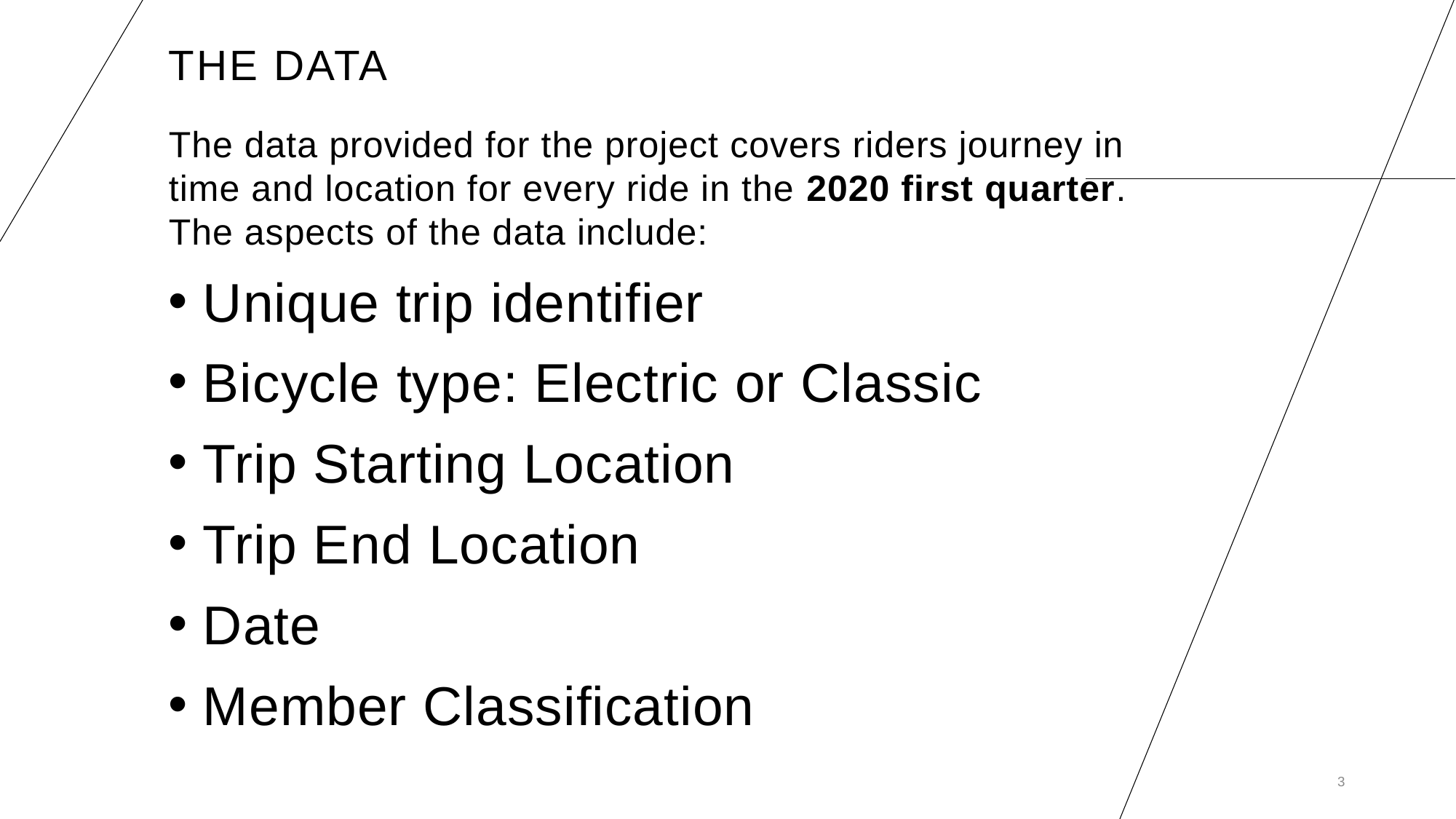

# The Data
The data provided for the project covers riders journey in time and location for every ride in the 2020 first quarter. The aspects of the data include:
Unique trip identifier
Bicycle type: Electric or Classic
Trip Starting Location
Trip End Location
Date
Member Classification
3